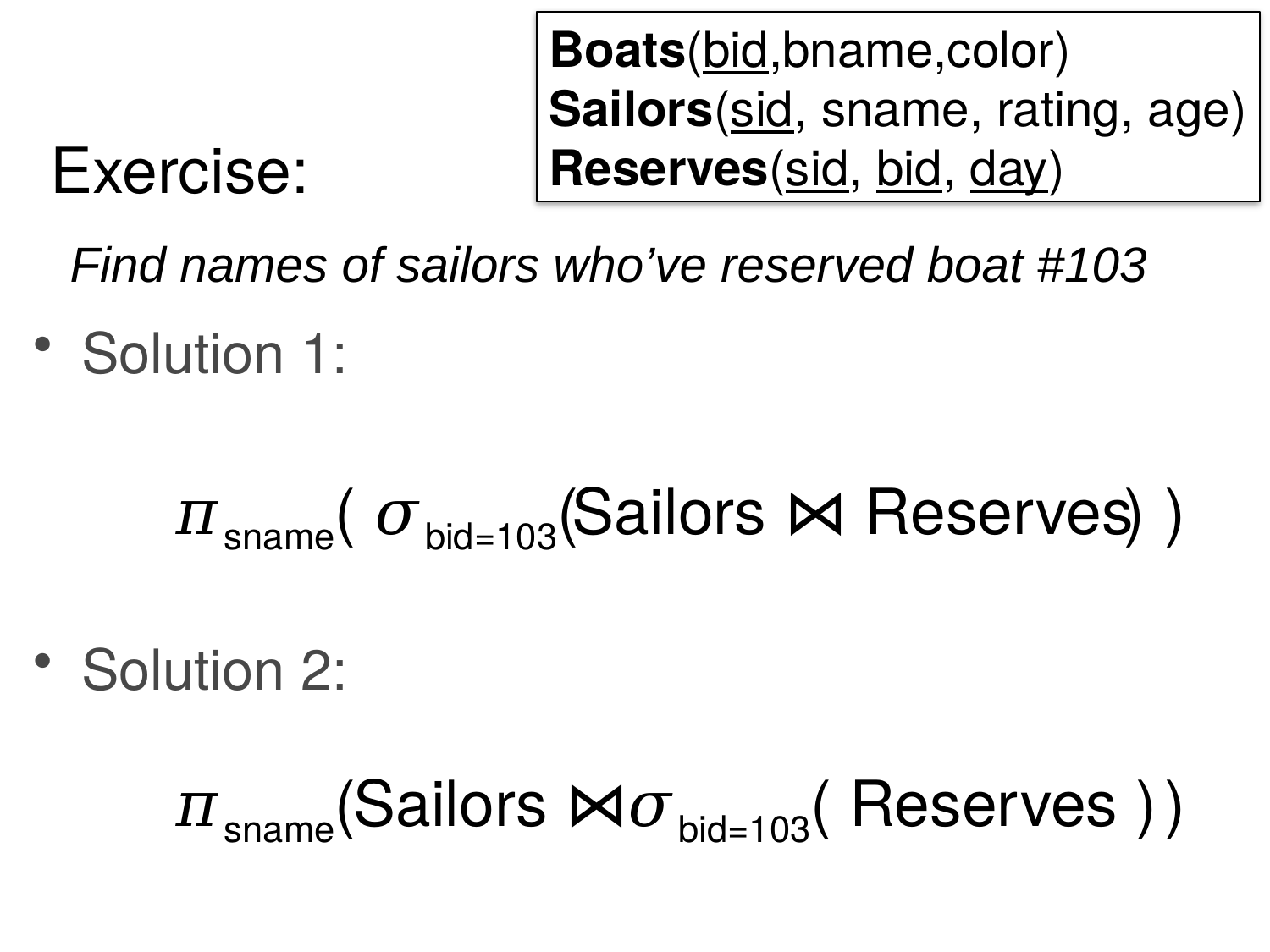

Boats(bid,bname,color)
Sailors(sid, sname, rating, age)
Reserves(sid, bid, day)
Exercise:
# Find names of sailors who’ve reserved boat #103
Solution 1:

Solution 2:

𝜋sname(                                              )
𝜎bid=103(                               )
Sailors ⋈ Reserves
𝜋sname(                                              )
Sailors ⋈
𝜎bid=103( Reserves )